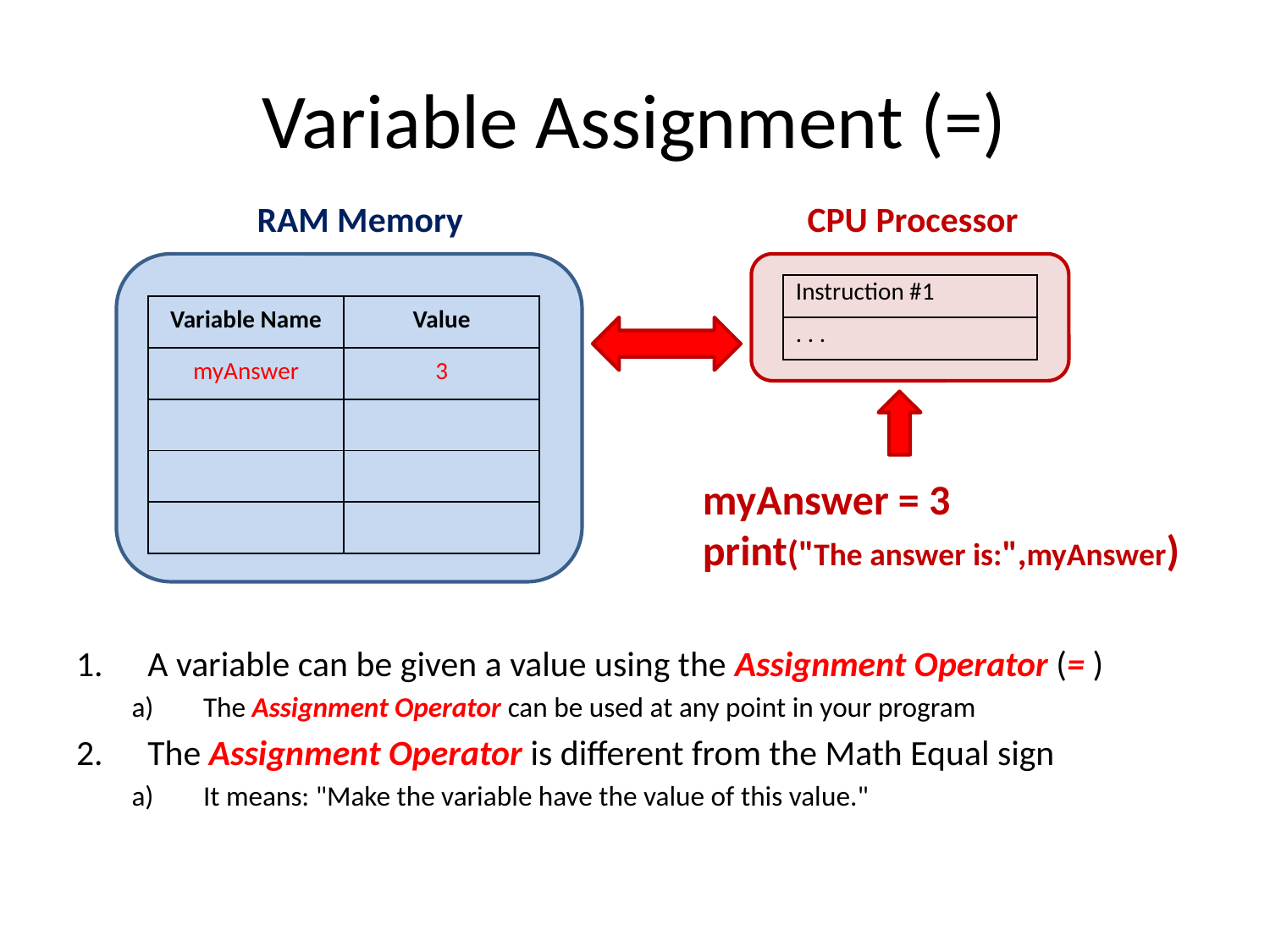

# Variable Assignment (=)
RAM Memory
CPU Processor

| Instruction #1 |
| --- |
| . . . |
| Variable Name | Value |
| --- | --- |
| myAnswer | 3 |
|  |  |
|  |  |
|  |  |

myAnswer = 3
print("The answer is:",myAnswer)
A variable can be given a value using the Assignment Operator (= )
The Assignment Operator can be used at any point in your program
The Assignment Operator is different from the Math Equal sign
It means: "Make the variable have the value of this value."